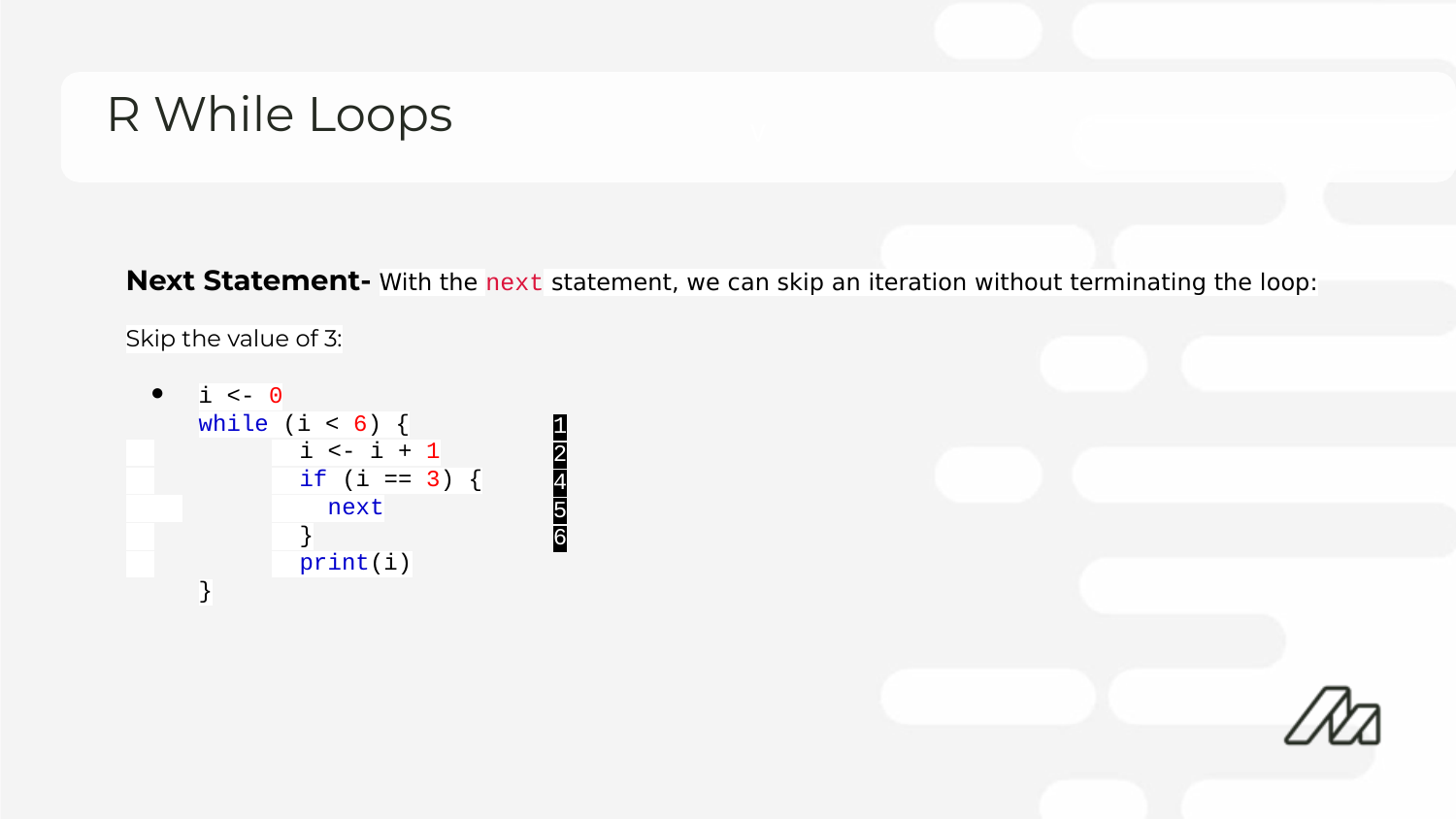

# R While Loops
Next Statement- With the next statement, we can skip an iteration without terminating the loop:

Skip the value of 3:

i <- 0
while (i < 6) {
  	  i <- i + 1
  	  if (i == 3) {
    	    next
  	  }
  	  print(i)
}

1
2
4
5
6